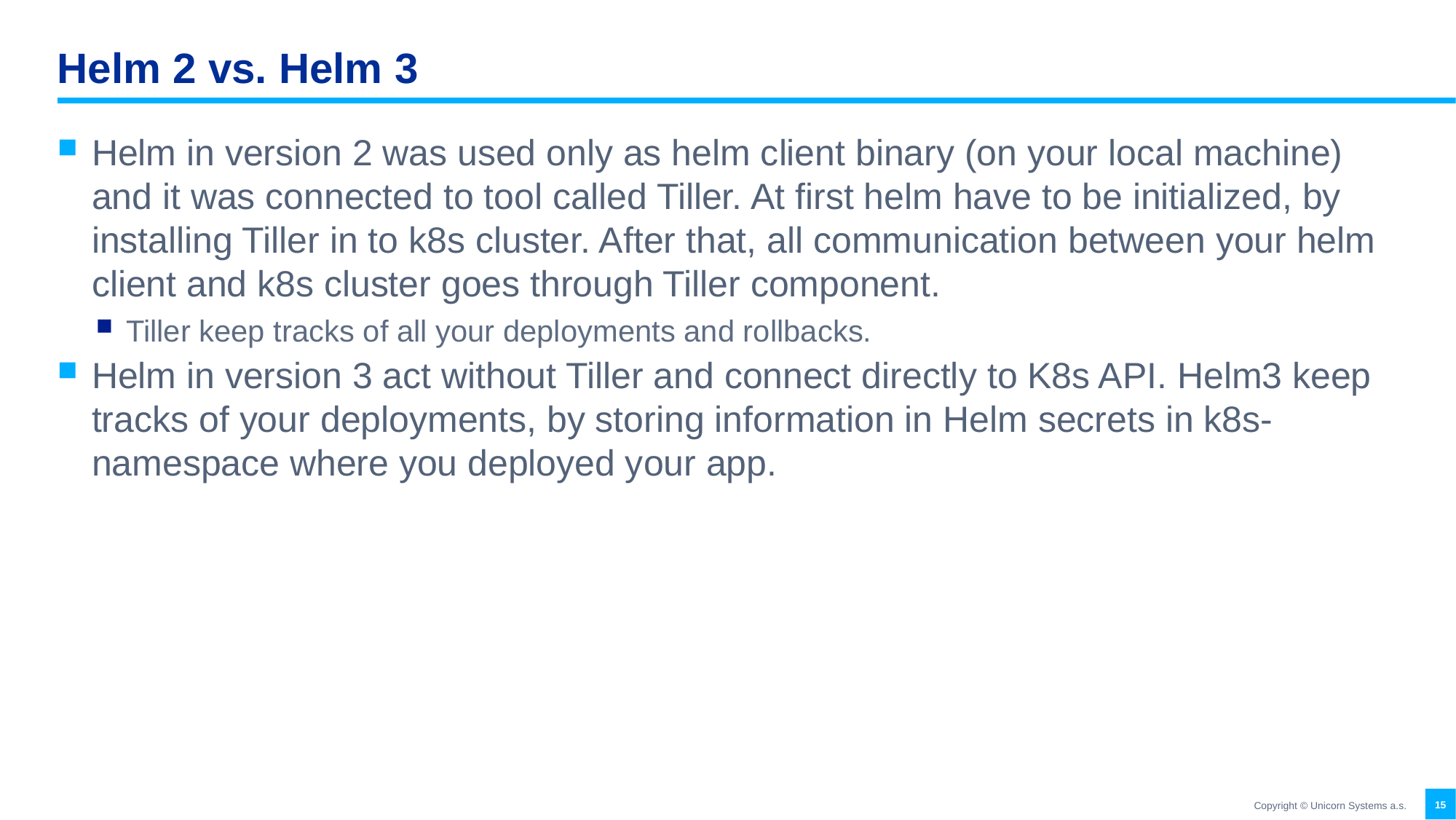

# Helm 2 vs. Helm 3
Helm in version 2 was used only as helm client binary (on your local machine) and it was connected to tool called Tiller. At first helm have to be initialized, by installing Tiller in to k8s cluster. After that, all communication between your helm client and k8s cluster goes through Tiller component.
Tiller keep tracks of all your deployments and rollbacks.
Helm in version 3 act without Tiller and connect directly to K8s API. Helm3 keep tracks of your deployments, by storing information in Helm secrets in k8s-namespace where you deployed your app.

15
Copyright © Unicorn Systems a.s.